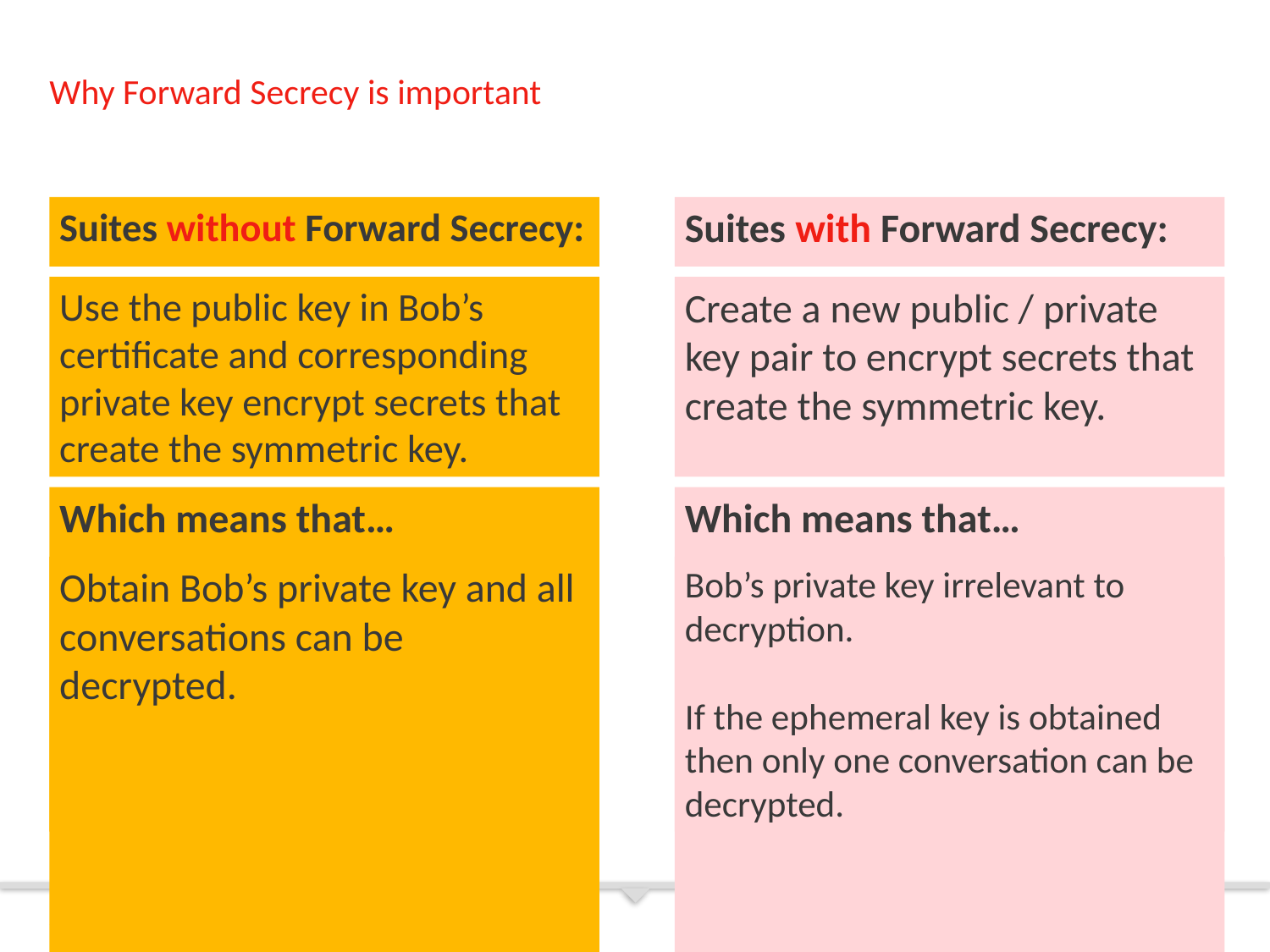

# Why Forward Secrecy is important
Suites without Forward Secrecy:
Suites with Forward Secrecy:
Use the public key in Bob’s certificate and corresponding private key encrypt secrets that create the symmetric key.
Create a new public / private key pair to encrypt secrets that create the symmetric key.
Which means that…
Which means that…
Obtain Bob’s private key and all conversations can be decrypted.
Bob’s private key irrelevant to decryption.

If the ephemeral key is obtained then only one conversation can be decrypted.
26